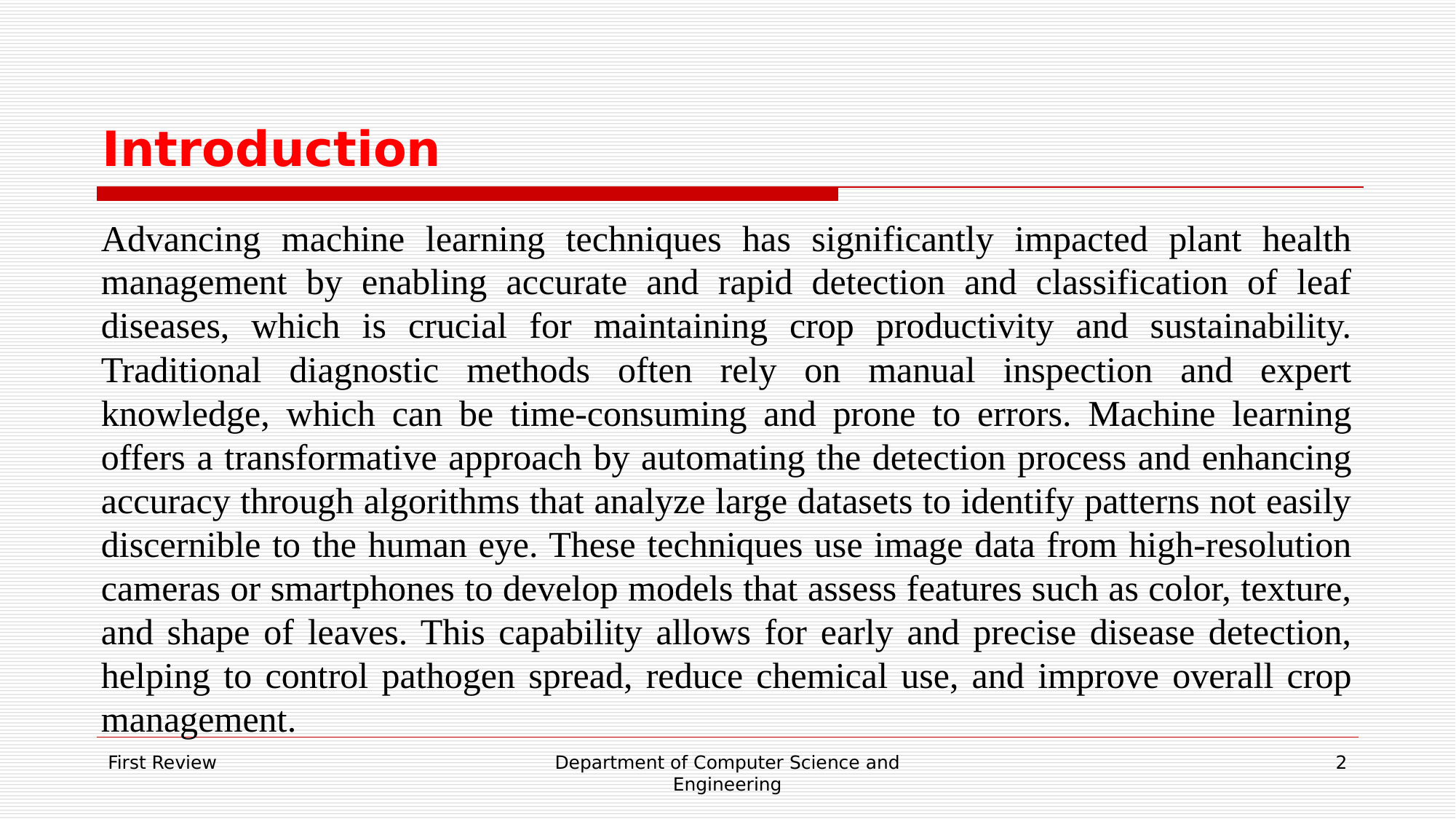

# Introduction
Advancing machine learning techniques has significantly impacted plant health management by enabling accurate and rapid detection and classification of leaf diseases, which is crucial for maintaining crop productivity and sustainability. Traditional diagnostic methods often rely on manual inspection and expert knowledge, which can be time-consuming and prone to errors. Machine learning offers a transformative approach by automating the detection process and enhancing accuracy through algorithms that analyze large datasets to identify patterns not easily discernible to the human eye. These techniques use image data from high-resolution cameras or smartphones to develop models that assess features such as color, texture, and shape of leaves. This capability allows for early and precise disease detection, helping to control pathogen spread, reduce chemical use, and improve overall crop management.
First Review
Department of Computer Science and Engineering
2